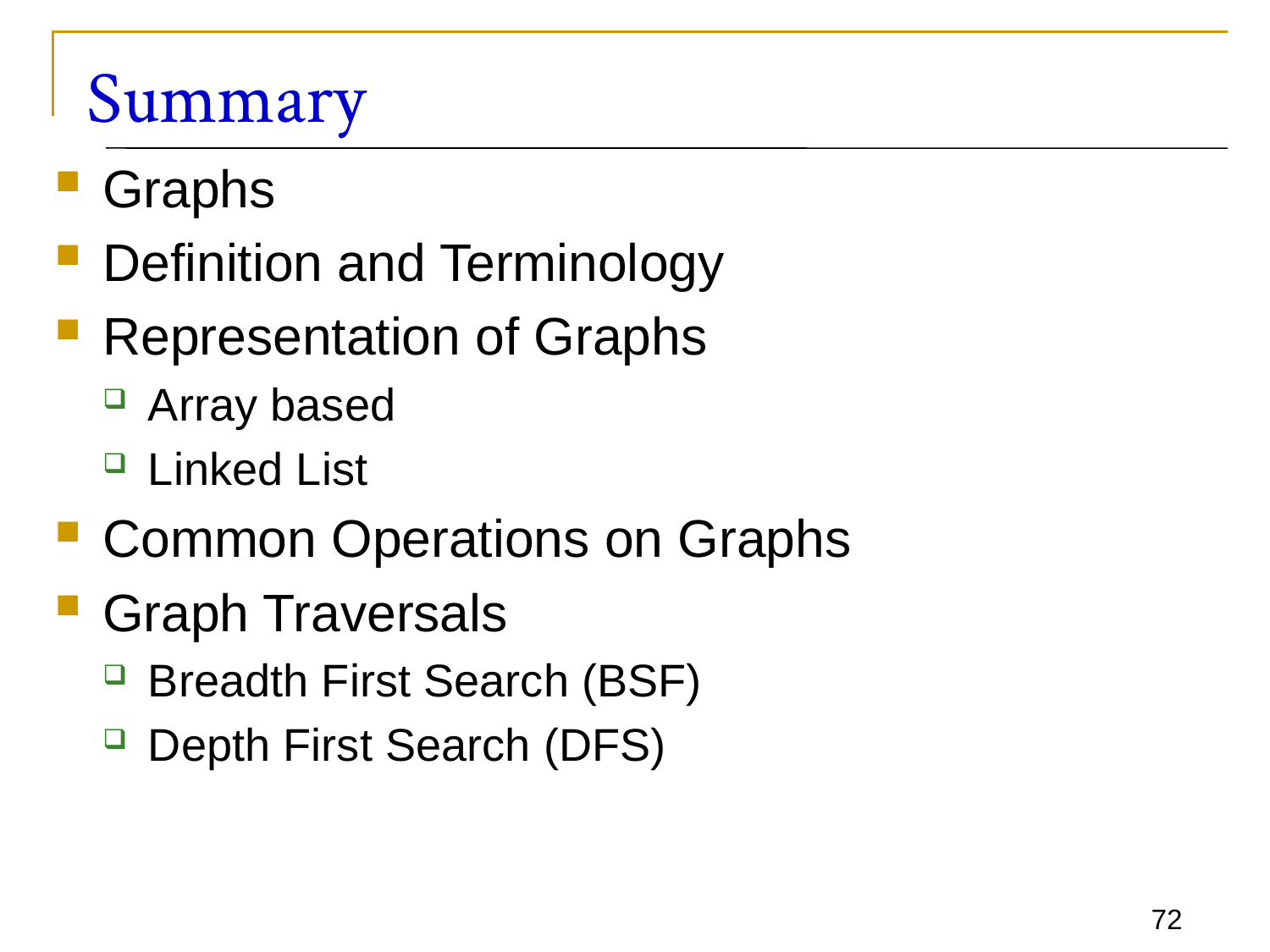

# Summary
Graphs
Definition and Terminology
Representation of Graphs
Array based
Linked List
Common Operations on Graphs
Graph Traversals
Breadth First Search (BSF)
Depth First Search (DFS)